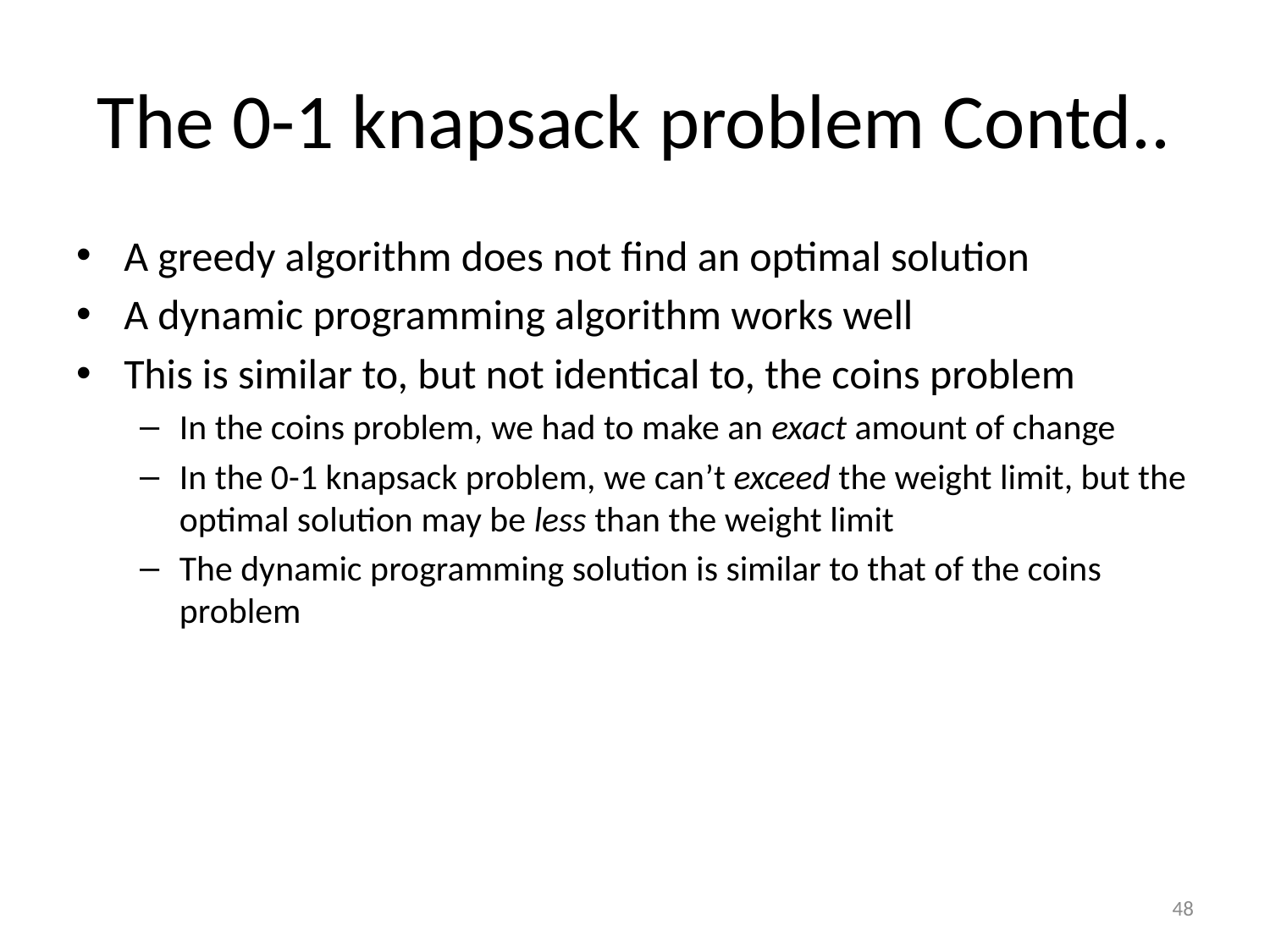

# The 0-1 knapsack problem Contd..
A greedy algorithm does not find an optimal solution
A dynamic programming algorithm works well
This is similar to, but not identical to, the coins problem
In the coins problem, we had to make an exact amount of change
In the 0-1 knapsack problem, we can’t exceed the weight limit, but the optimal solution may be less than the weight limit
The dynamic programming solution is similar to that of the coins problem

48